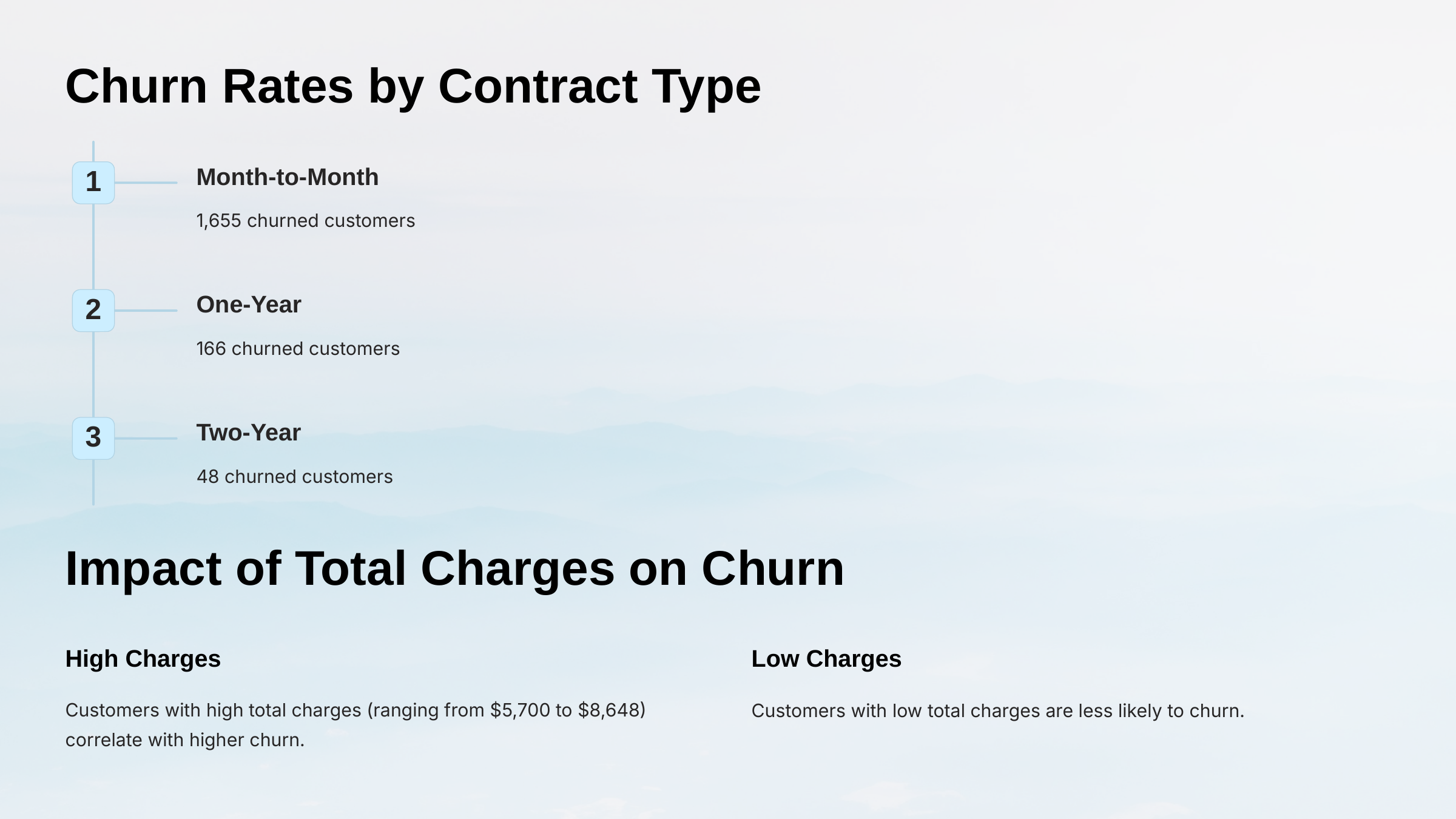

Churn Rates by Contract Type

Month-to-Month

1

1,655 churned customers
One-Year

2

166 churned customers
Two-Year

3

48 churned customers
Impact of Total Charges on Churn
High Charges
Low Charges
Customers with high total charges (ranging from $5,700 to $8,648) correlate with higher churn.
Customers with low total charges are less likely to churn.